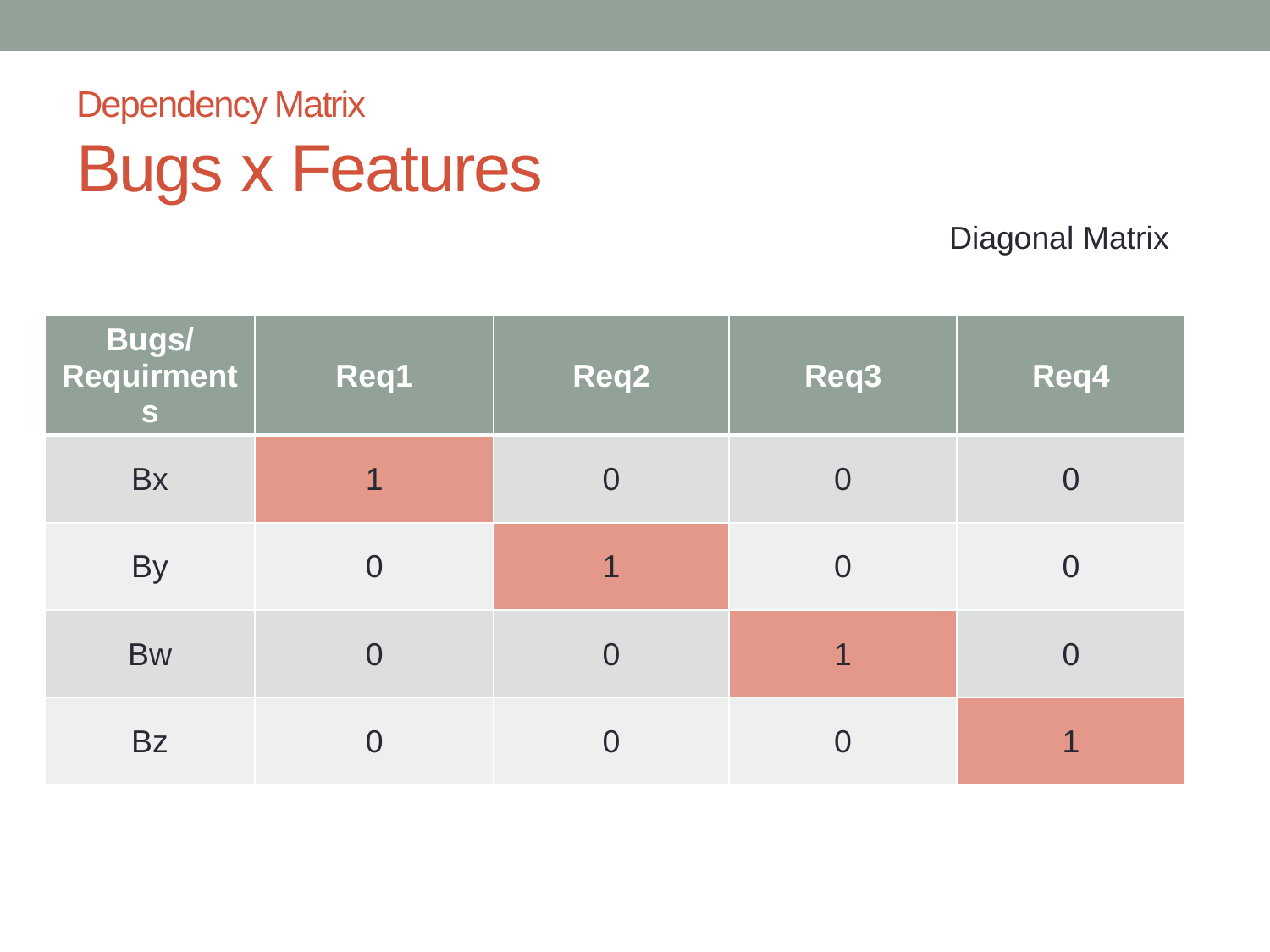

Dependency Matrix
Bugs x Features
Diagonal Matrix
| Bugs/Requirments | Req1 | Req2 | Req3 | Req4 |
| --- | --- | --- | --- | --- |
| Bx | 1 | 0 | 0 | 0 |
| By | 0 | 1 | 0 | 0 |
| Bw | 0 | 0 | 1 | 0 |
| Bz | 0 | 0 | 0 | 1 |